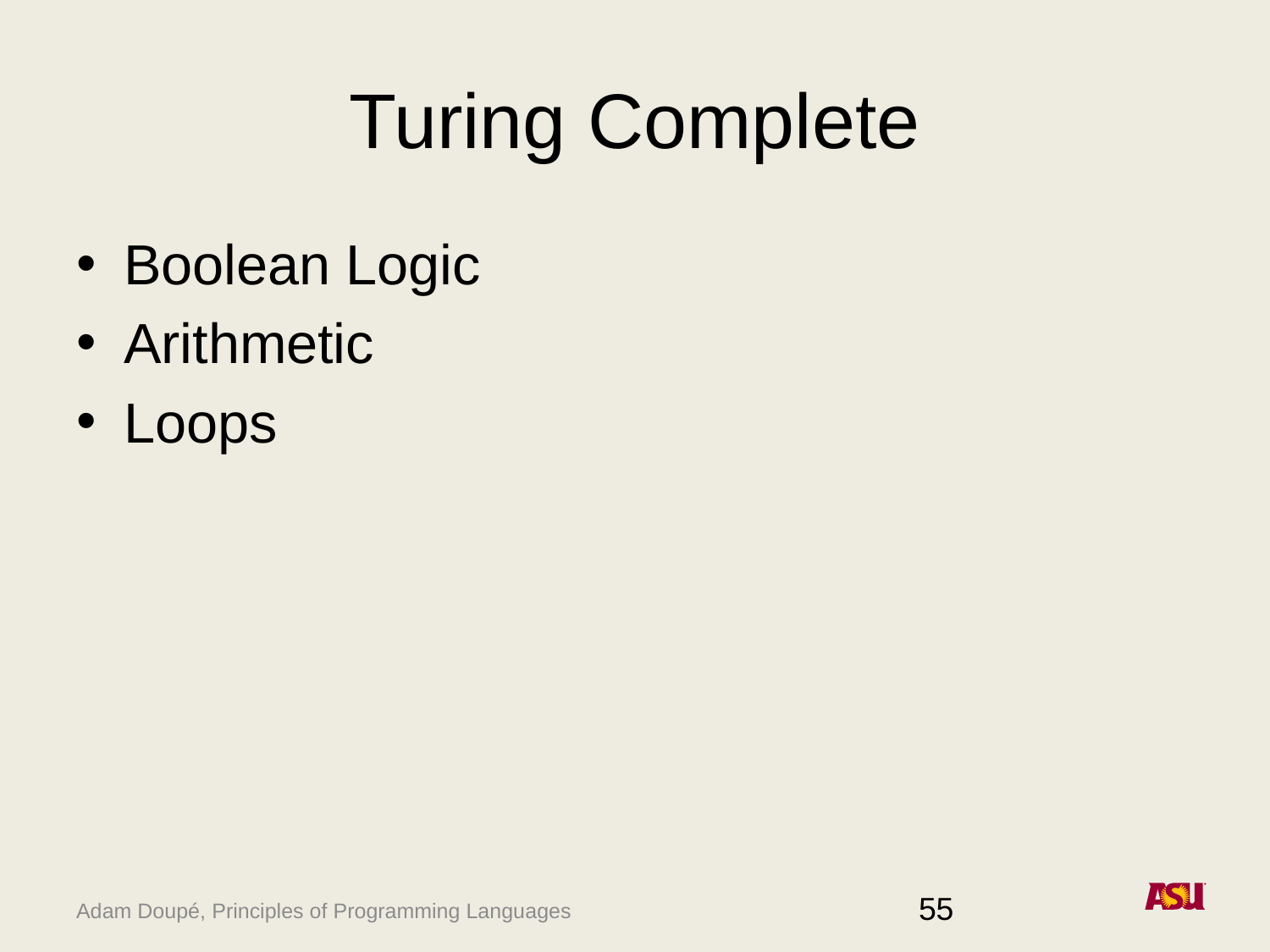

# Turing Complete
Boolean Logic
Arithmetic
Loops
55